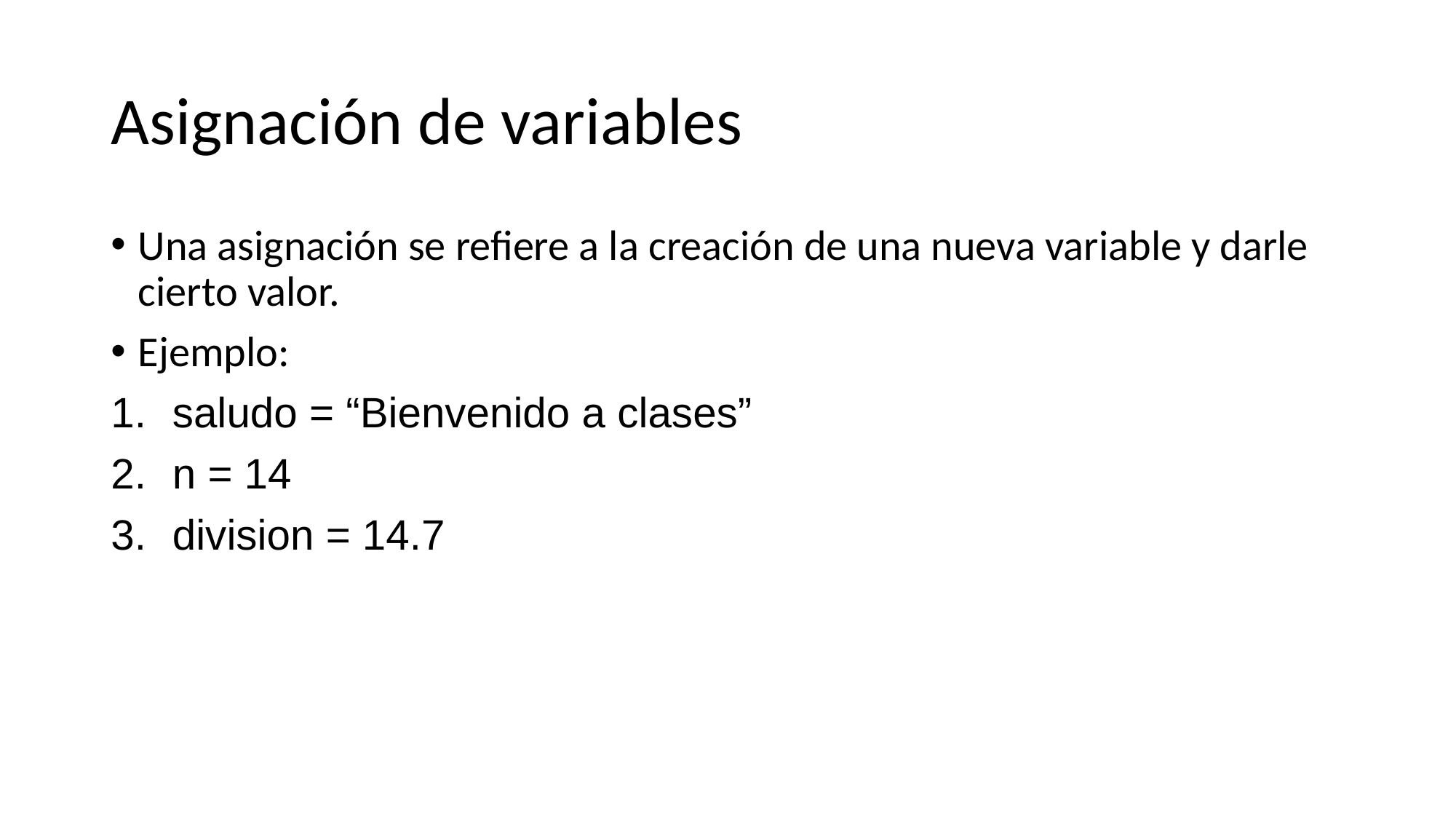

# Asignación de variables
Una asignación se refiere a la creación de una nueva variable y darle cierto valor.
Ejemplo:
saludo = “Bienvenido a clases”
n = 14
division = 14.7